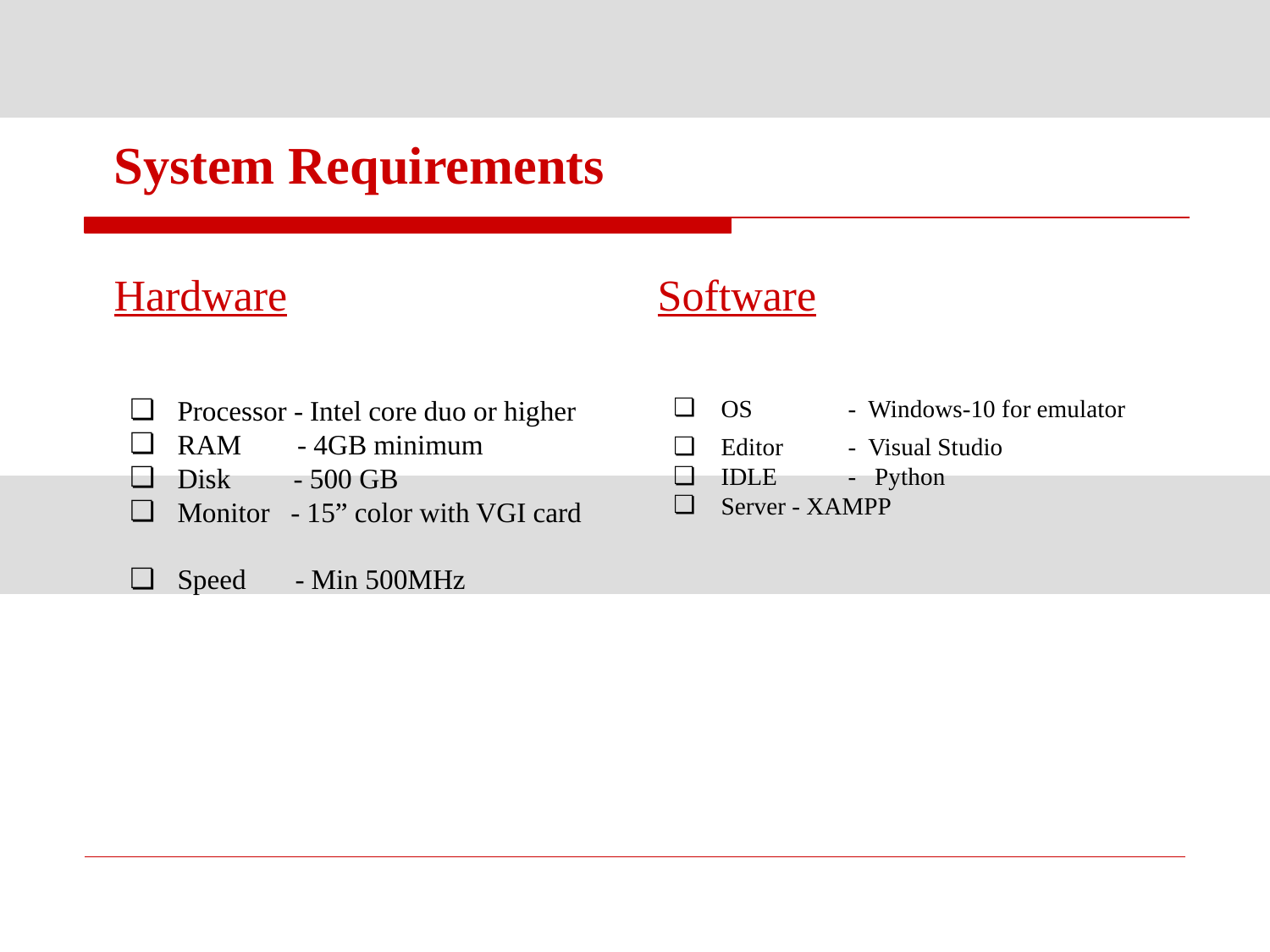

# System Requirements
Hardware

Processor - Intel core duo or higher
RAM        - 4GB minimum
Disk         - 500 GB
Monitor   - 15” color with VGI card
Speed       - Min 500MHz

Software

OS	-  Windows-10 for emulator
Editor	-  Visual Studio
IDLE	-   Python
Server - XAMPP